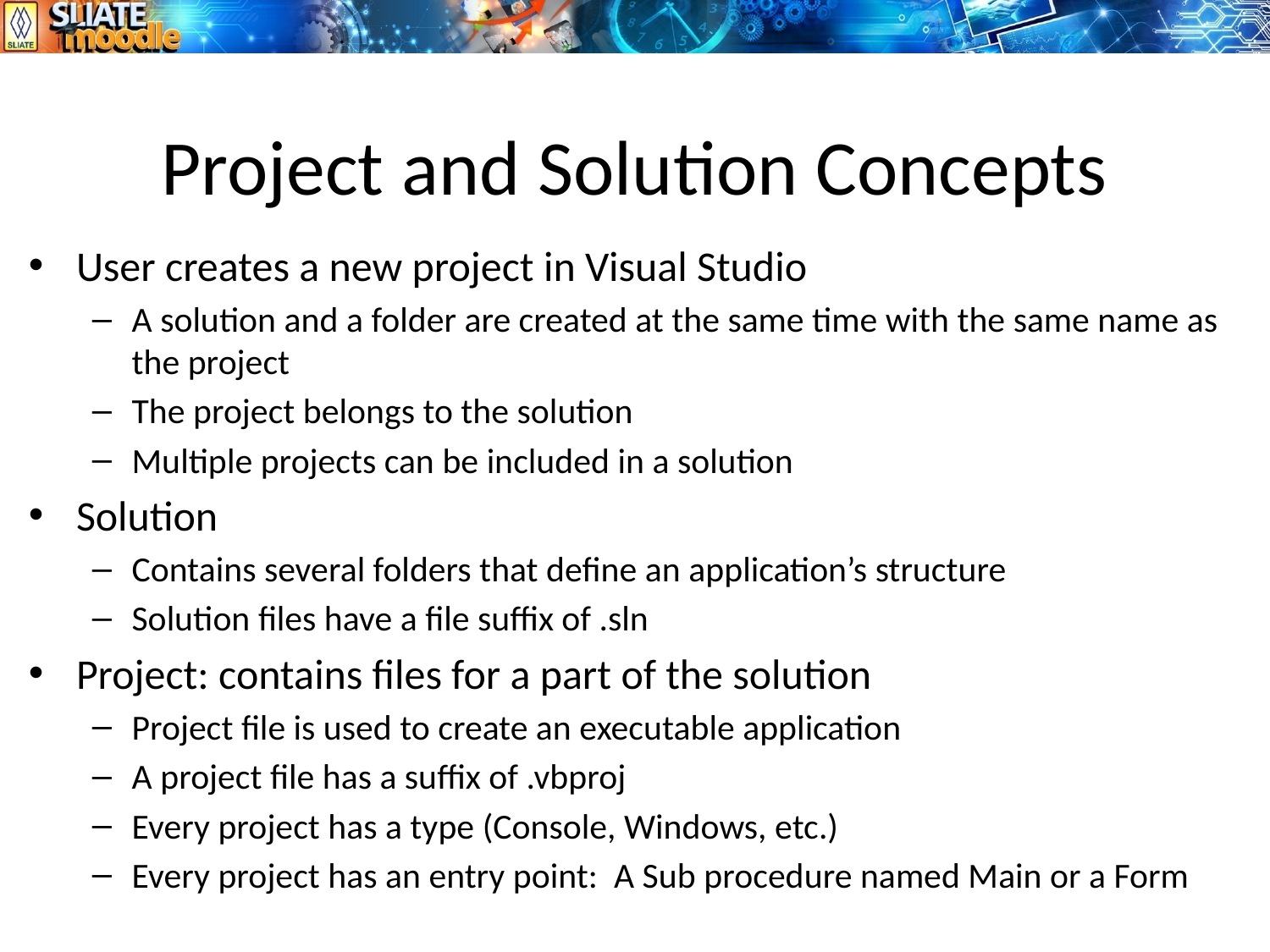

# Project and Solution Concepts
User creates a new project in Visual Studio
A solution and a folder are created at the same time with the same name as the project
The project belongs to the solution
Multiple projects can be included in a solution
Solution
Contains several folders that define an application’s structure
Solution files have a file suffix of .sln
Project: contains files for a part of the solution
Project file is used to create an executable application
A project file has a suffix of .vbproj
Every project has a type (Console, Windows, etc.)
Every project has an entry point:  A Sub procedure named Main or a Form